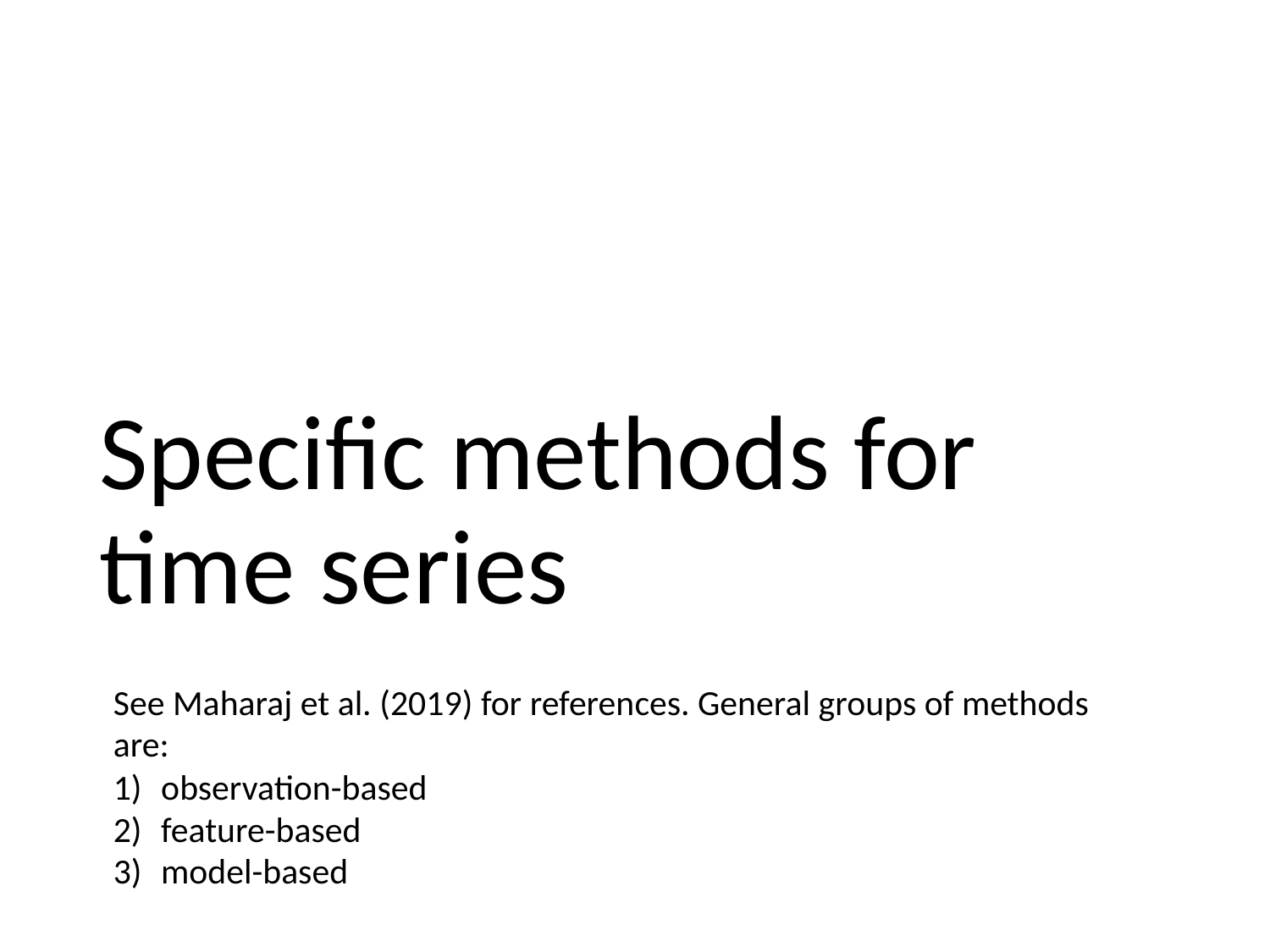

# Specific methods for time series
See Maharaj et al. (2019) for references. General groups of methods are:
observation-based
feature-based
model-based